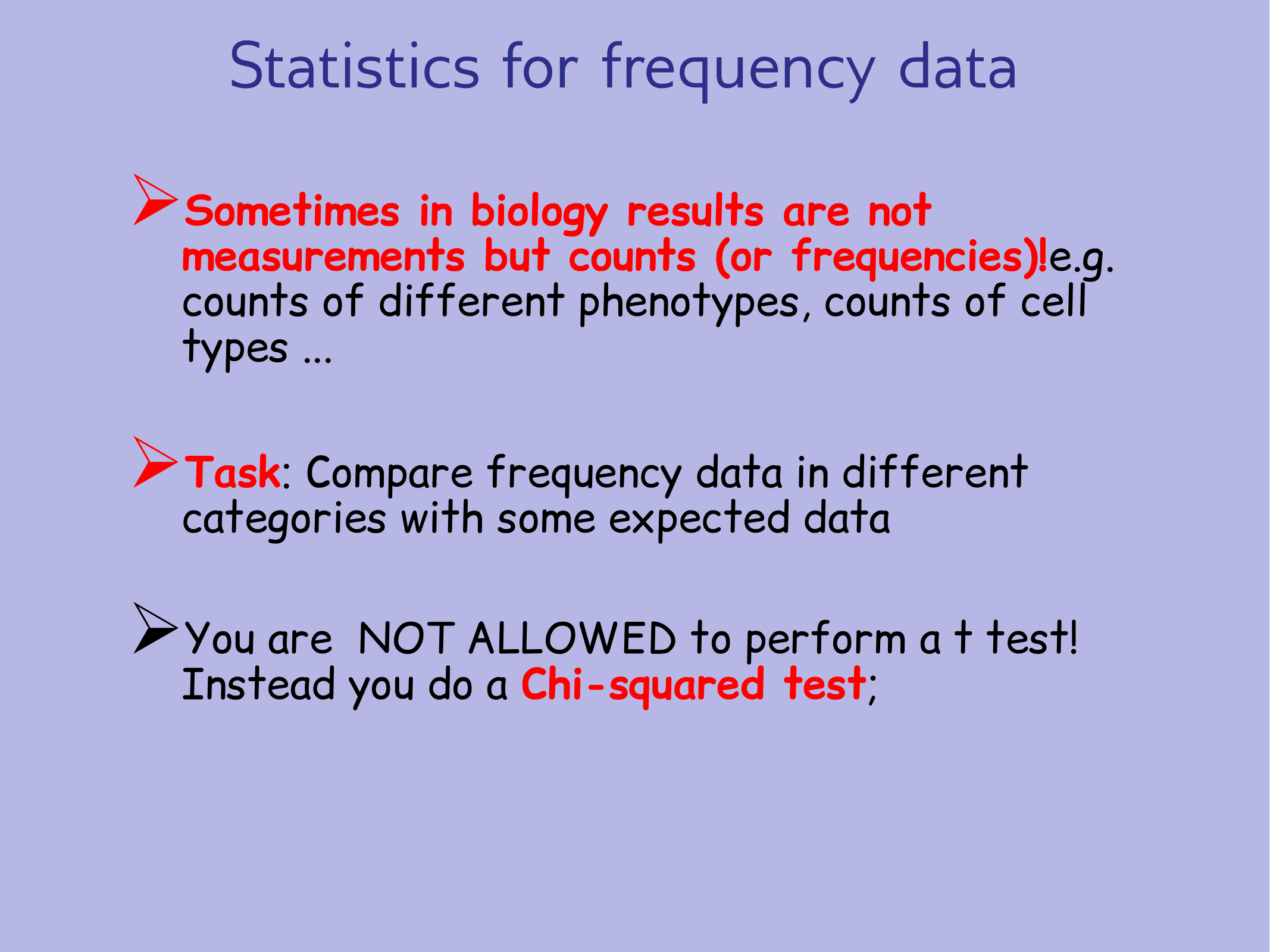

Statistics for frequency data
Sometimes in biology results are not measurements but counts (or frequencies)!e.g. counts of different phenotypes, counts of cell types ...
Task: Compare frequency data in different categories with some expected data
You are  NOT ALLOWED to perform a t test! Instead you do a Chi-squared test;